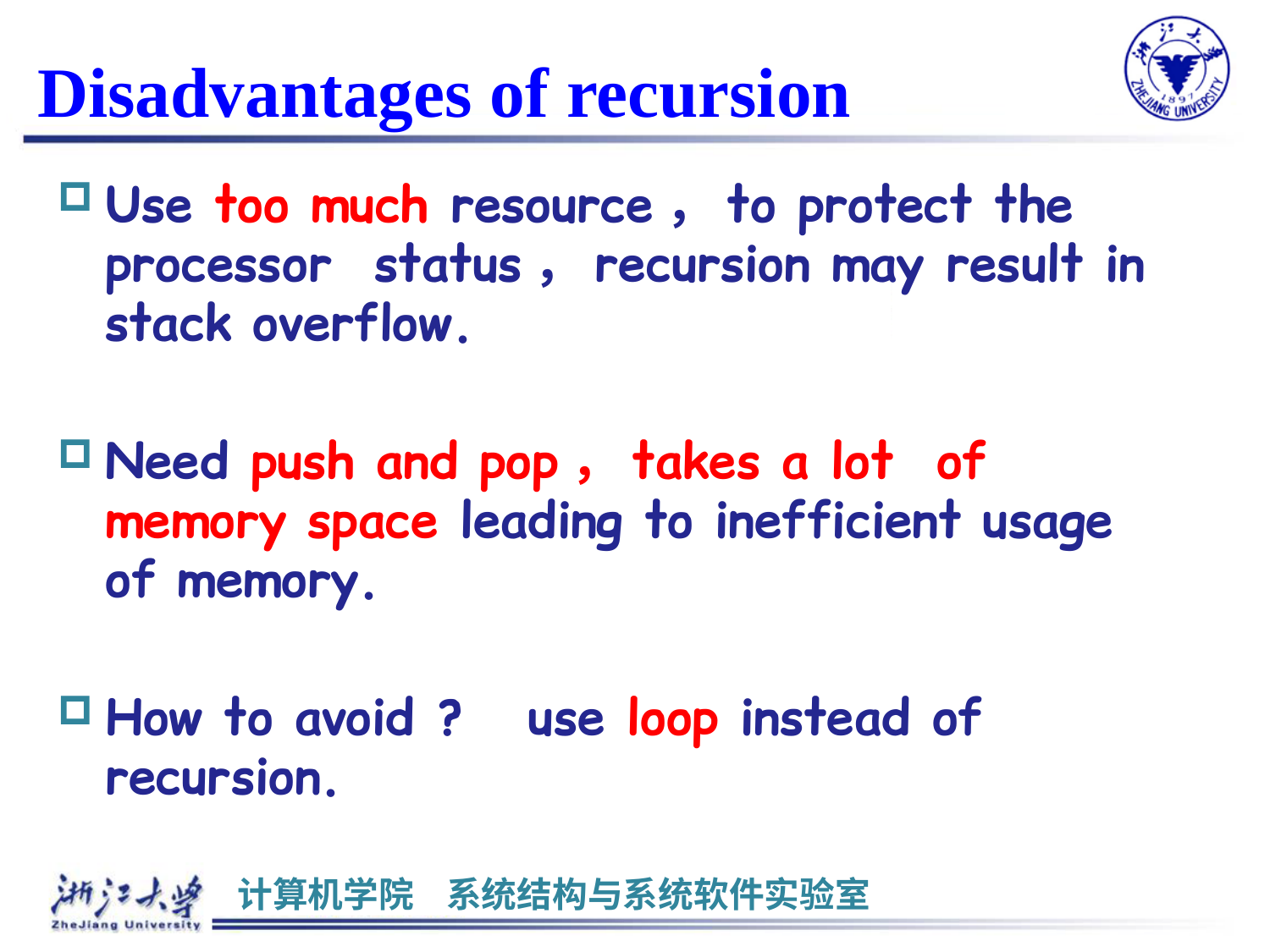

# Disadvantages of recursion
Use too much resource，to protect the processor  status，recursion may result in stack overflow.

Need push and pop，takes a lot  of memory space leading to inefficient usage of memory.

How to avoid ?   use loop instead of recursion.